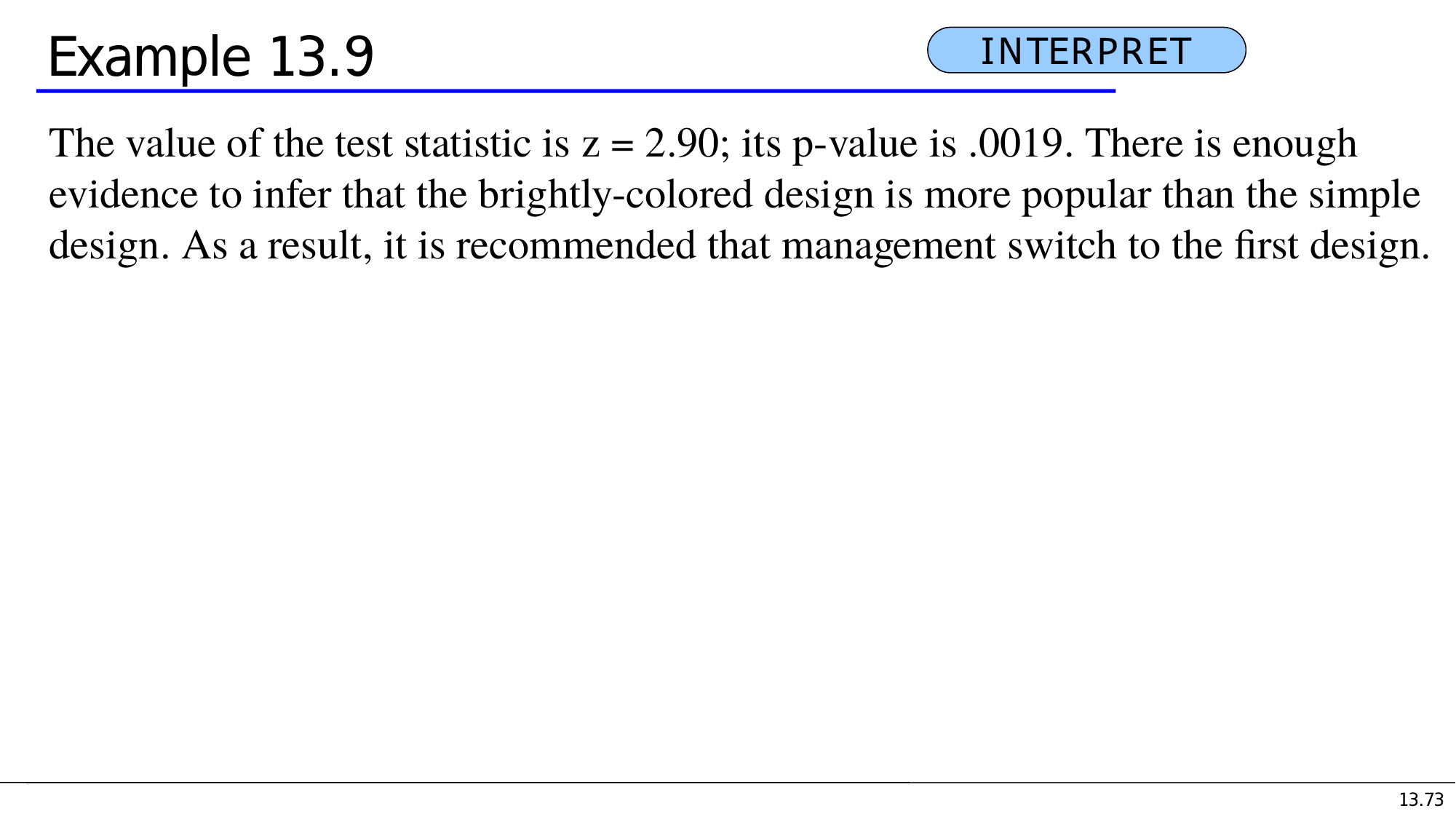

# Example 13.9
INTERPRET
The value of the test statistic is z = 2.90; its p-value is .0019. There is enough evidence to infer that the brightly-colored design is more popular than the simple design. As a result, it is recommended that management switch to the first design.
13.73